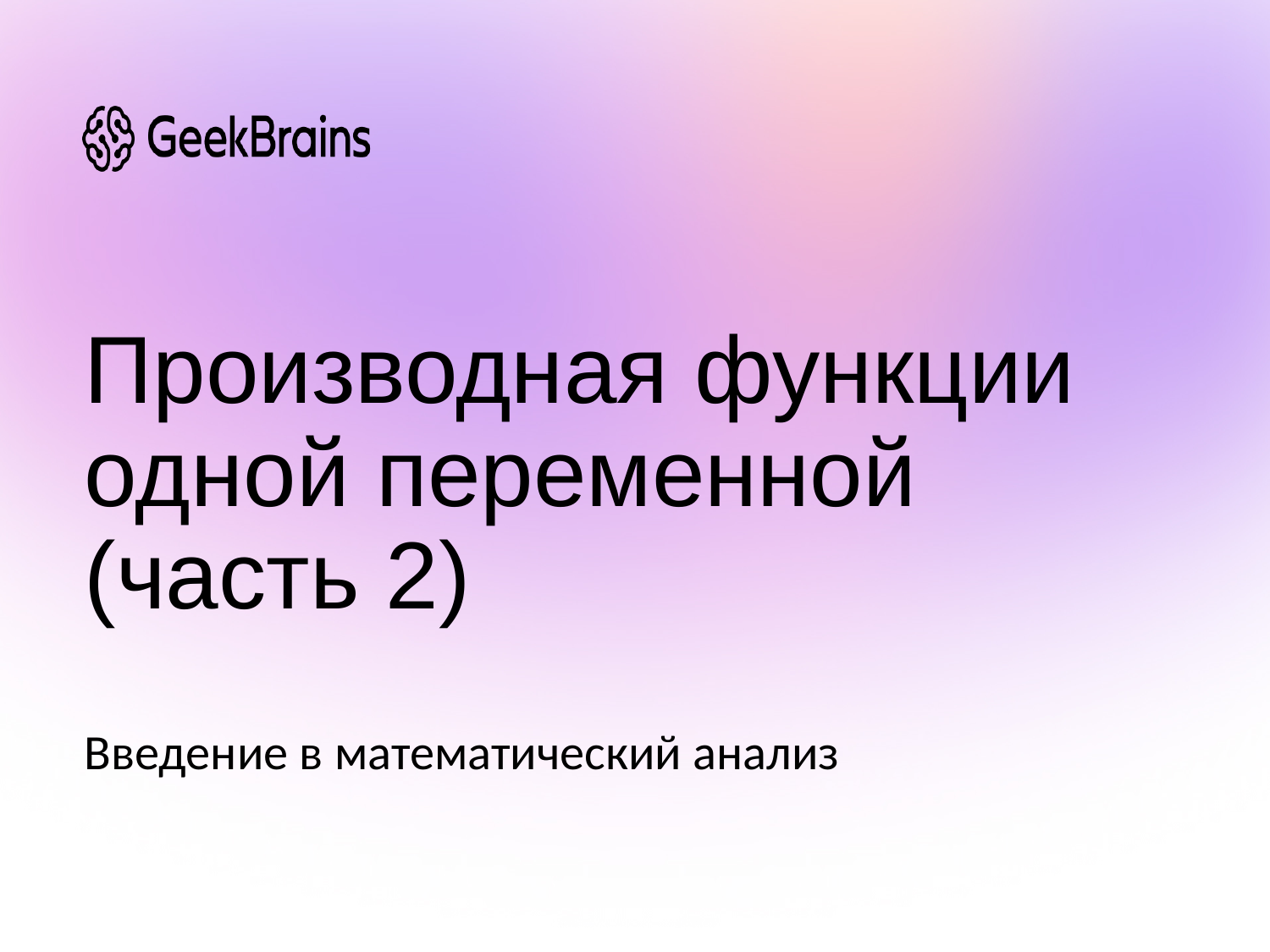

# Производная функции одной переменной (часть 2)
Введение в математический анализ